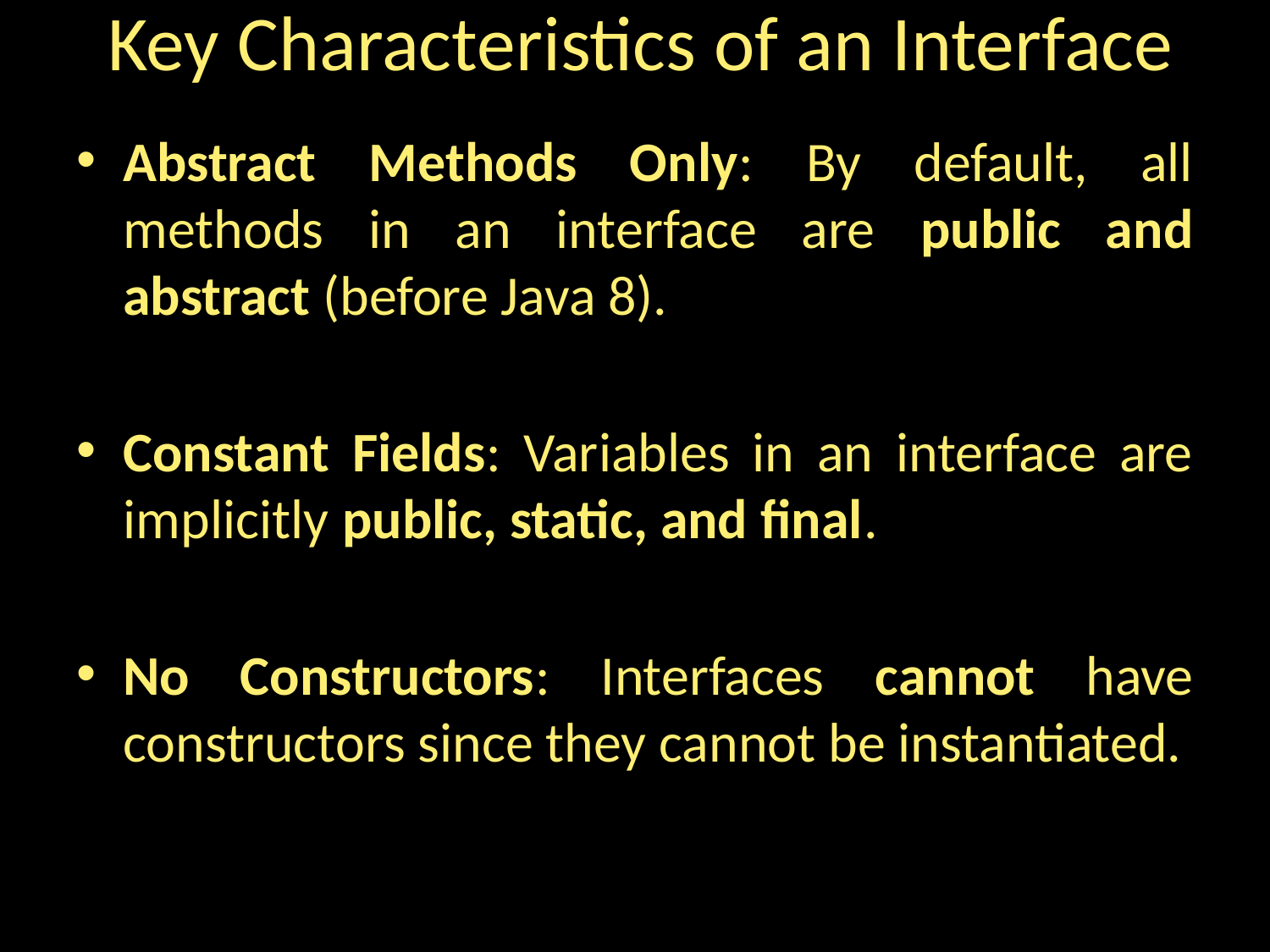

# Key Characteristics of an Interface
Abstract Methods Only: By default, all methods in an interface are public and abstract (before Java 8).

Constant Fields: Variables in an interface are implicitly public, static, and final.

No Constructors: Interfaces cannot have constructors since they cannot be instantiated.